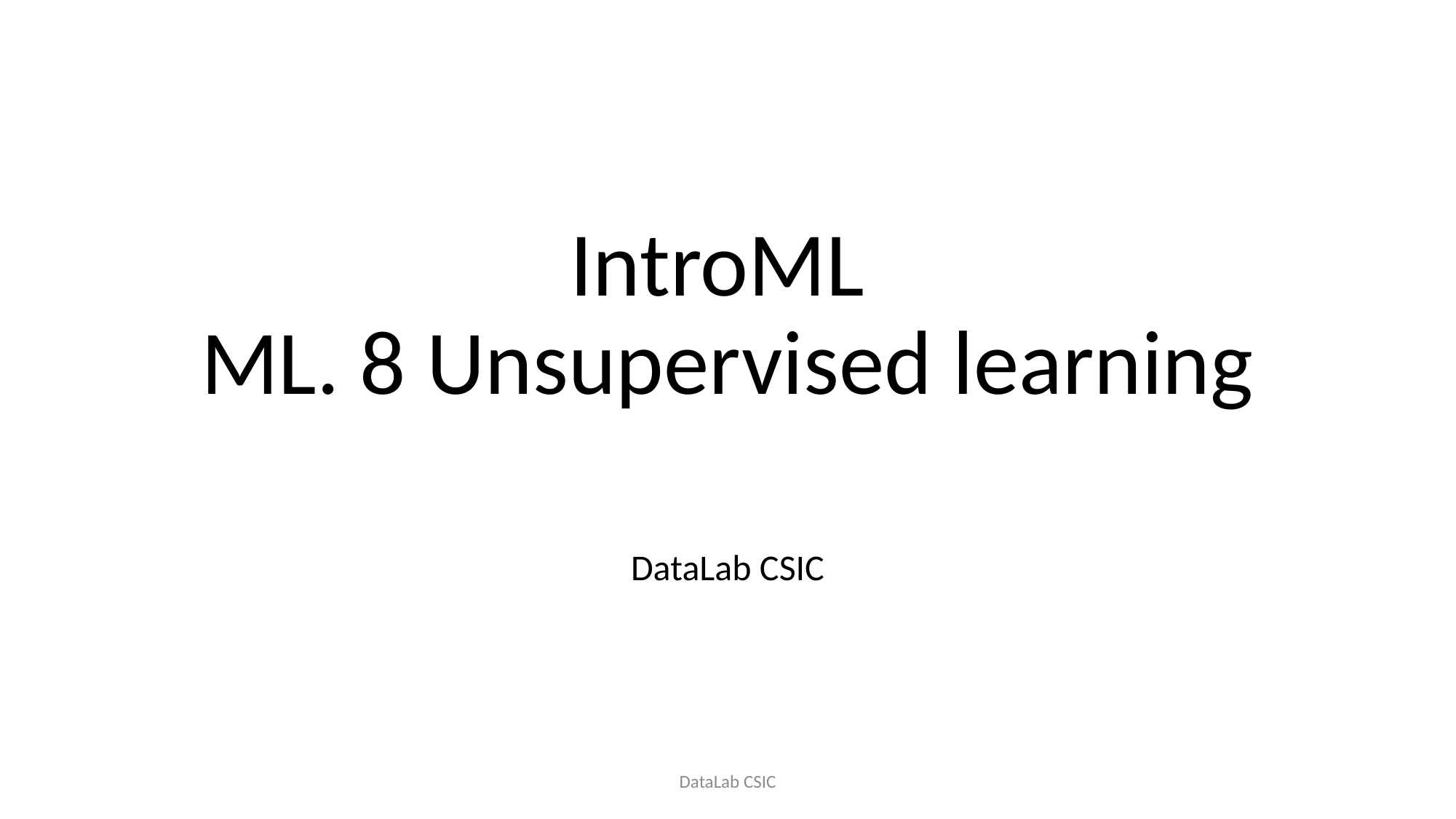

# IntroML ML. 8 Unsupervised learning

DataLab CSIC
DataLab CSIC